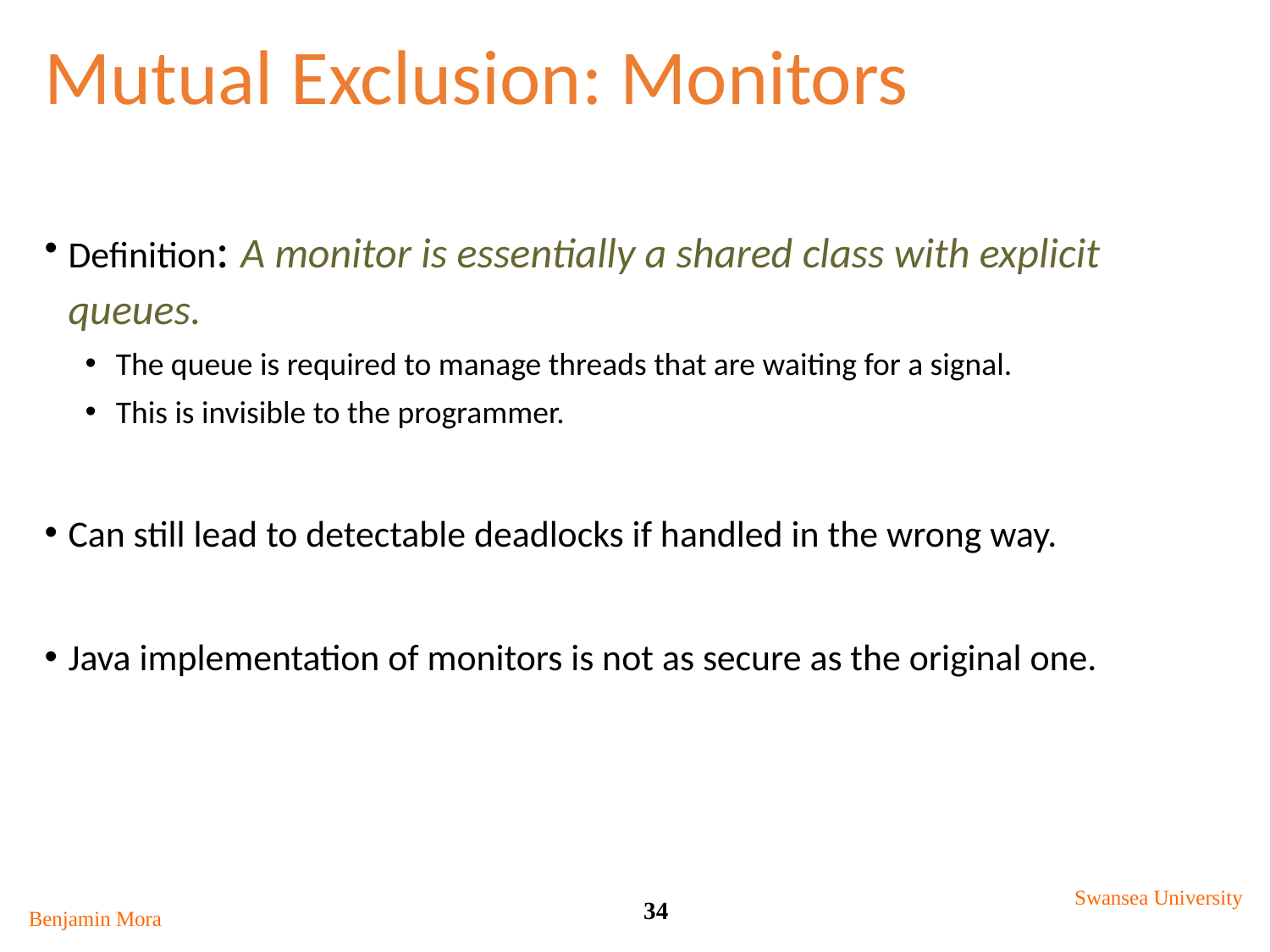

# Mutual Exclusion: Monitors

Definition: A monitor is essentially a shared class with explicit queues.
The queue is required to manage threads that are waiting for a signal.
This is invisible to the programmer.

Can still lead to detectable deadlocks if handled in the wrong way.

Java implementation of monitors is not as secure as the original one.
Swansea University
34
Benjamin Mora